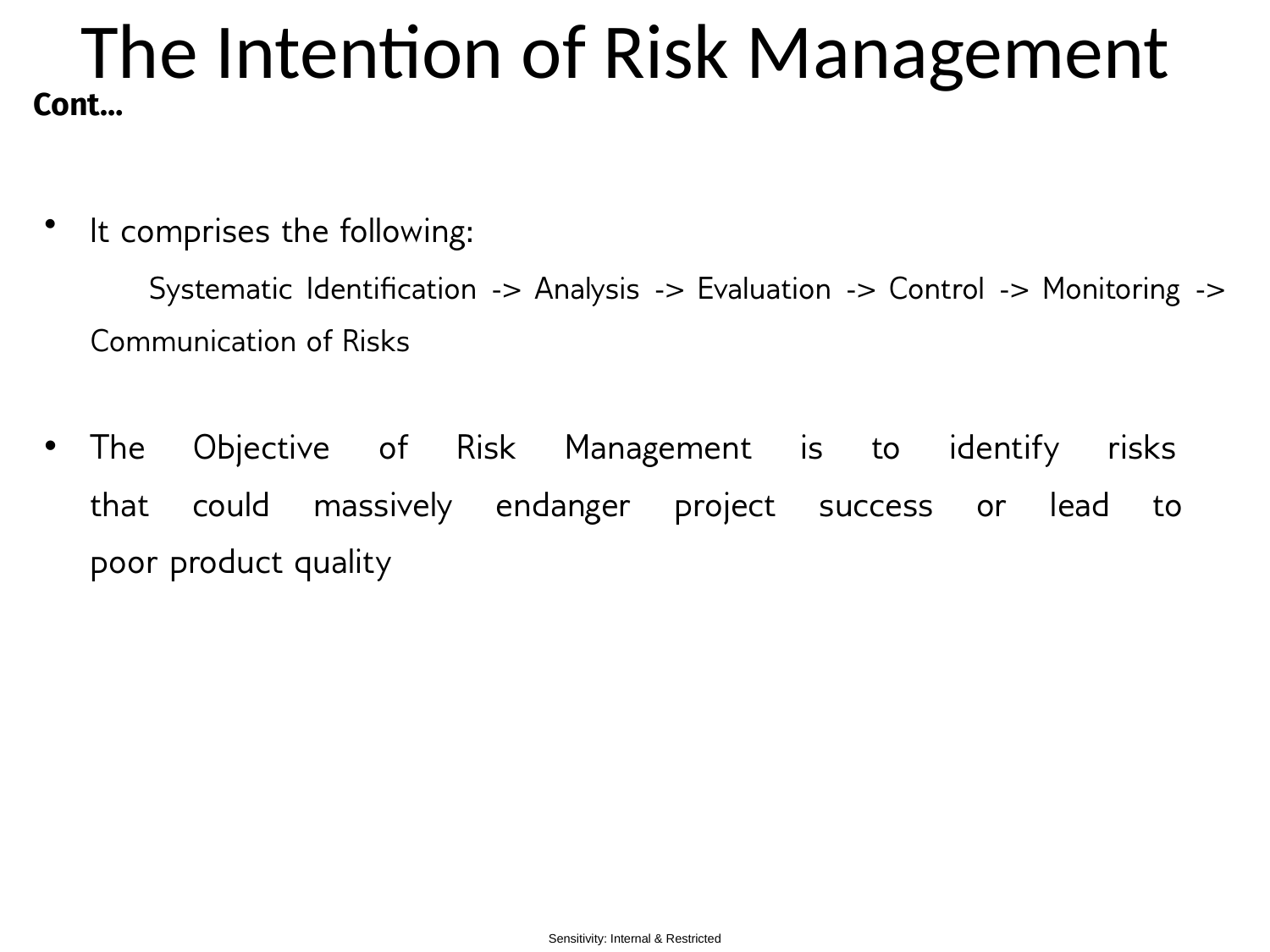

# The Intention of Risk Management
Cont…

It comprises the following:
       Systematic Identification -> Analysis -> Evaluation -> Control -> Monitoring -> Communication of Risks

The Objective of Risk Management is to identify risks
that could massively endanger project success or lead to
poor product quality